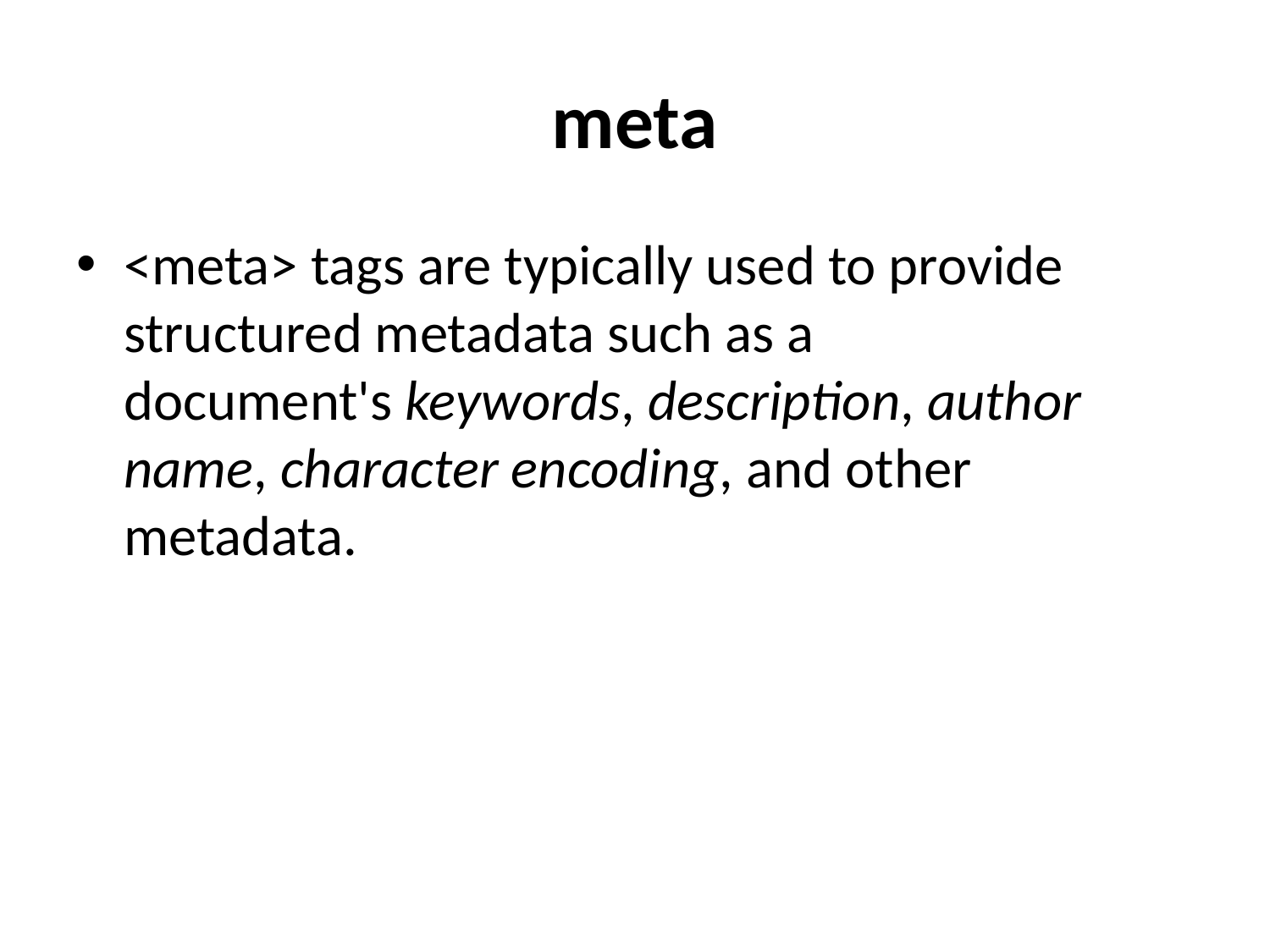

# meta
<meta> tags are typically used to provide structured metadata such as a document's keywords, description, author name, character encoding, and other metadata.